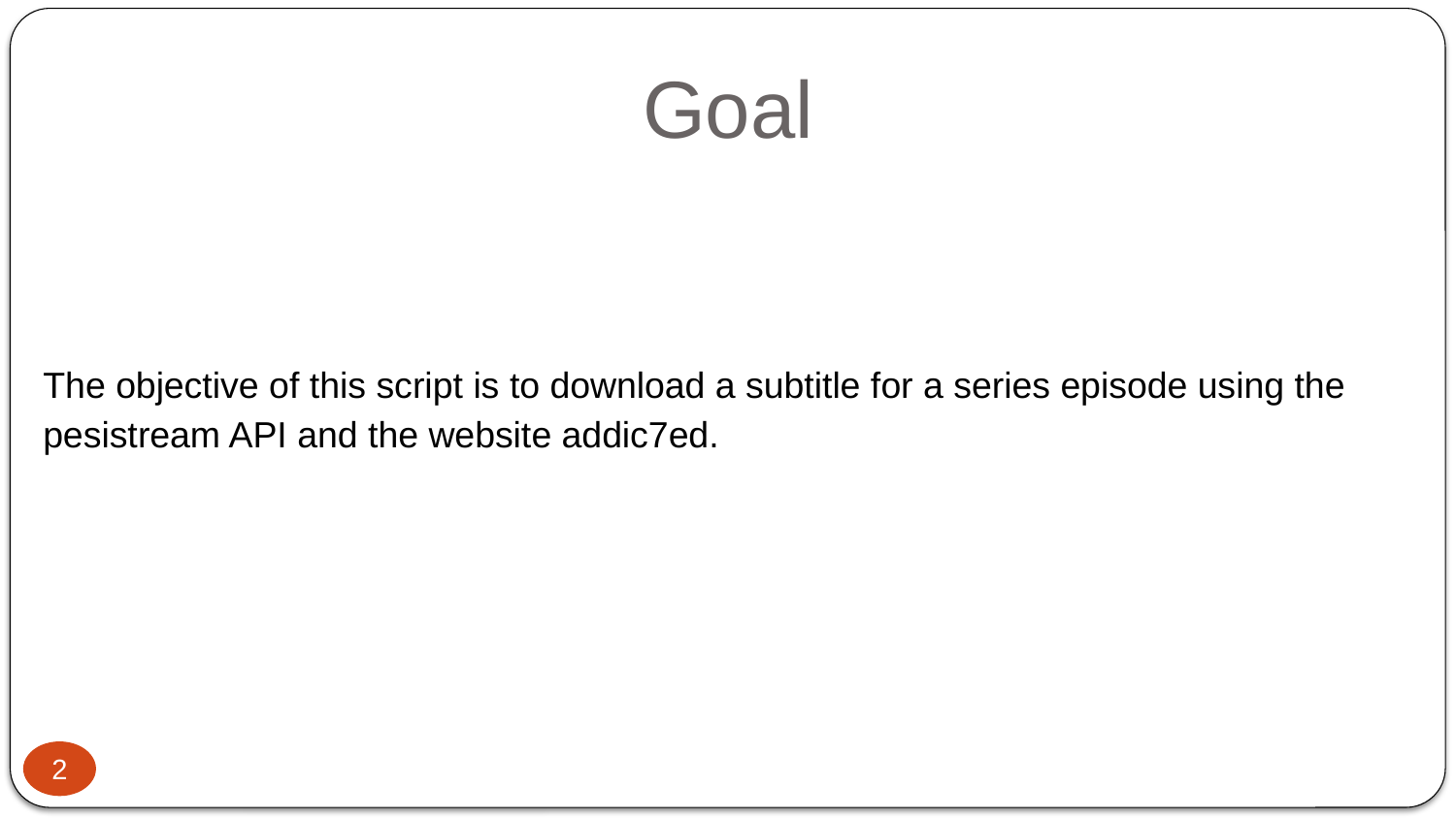

# Goal
The objective of this script is to download a subtitle for a series episode using the pesistream API and the website addic7ed.

2